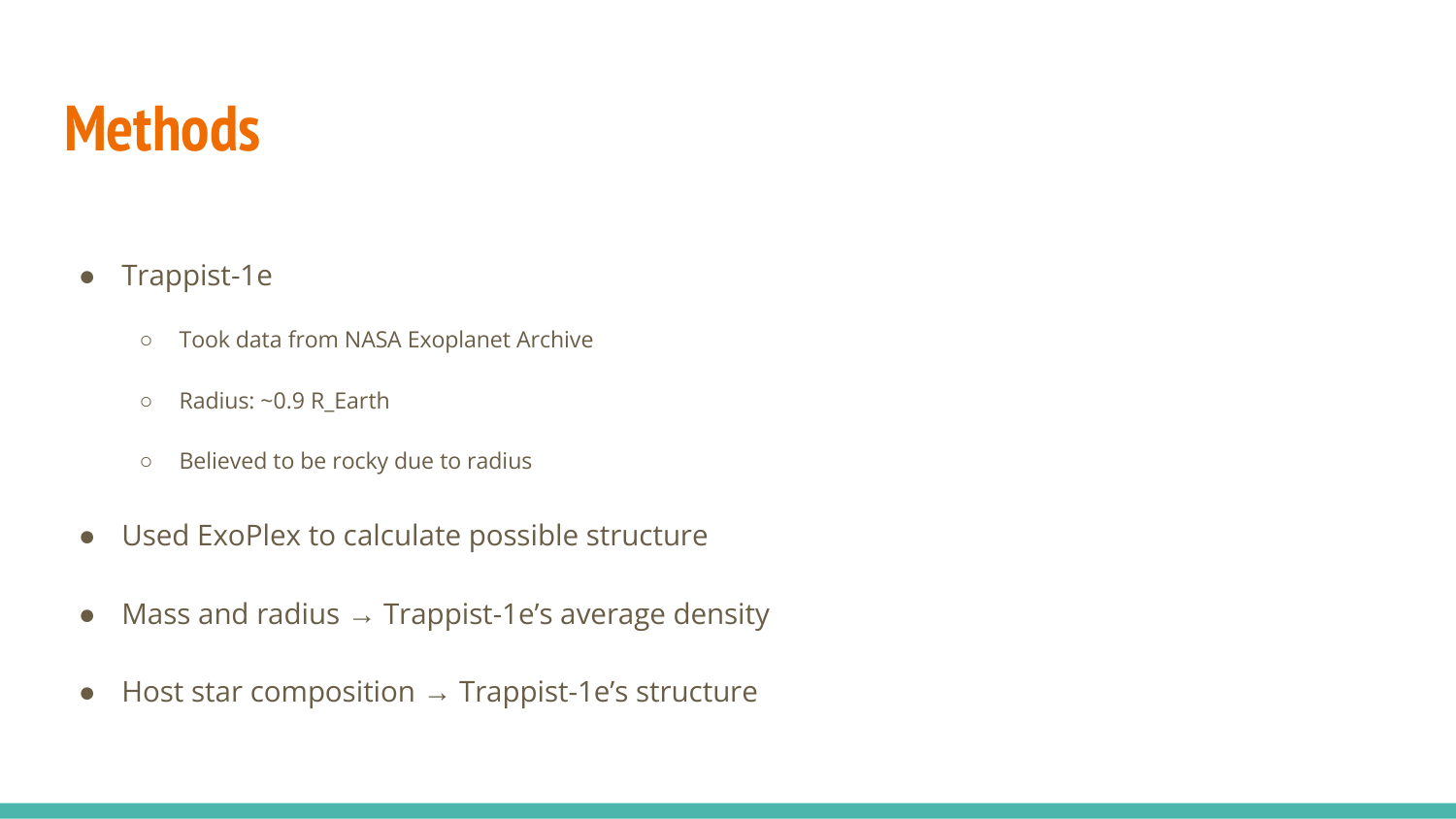

# Methods
Trappist-1e
Took data from NASA Exoplanet Archive
Radius: ~0.9 R_Earth
Believed to be rocky due to radius
Used ExoPlex to calculate possible structure
Mass and radius → Trappist-1e’s average density
Host star composition → Trappist-1e’s structure